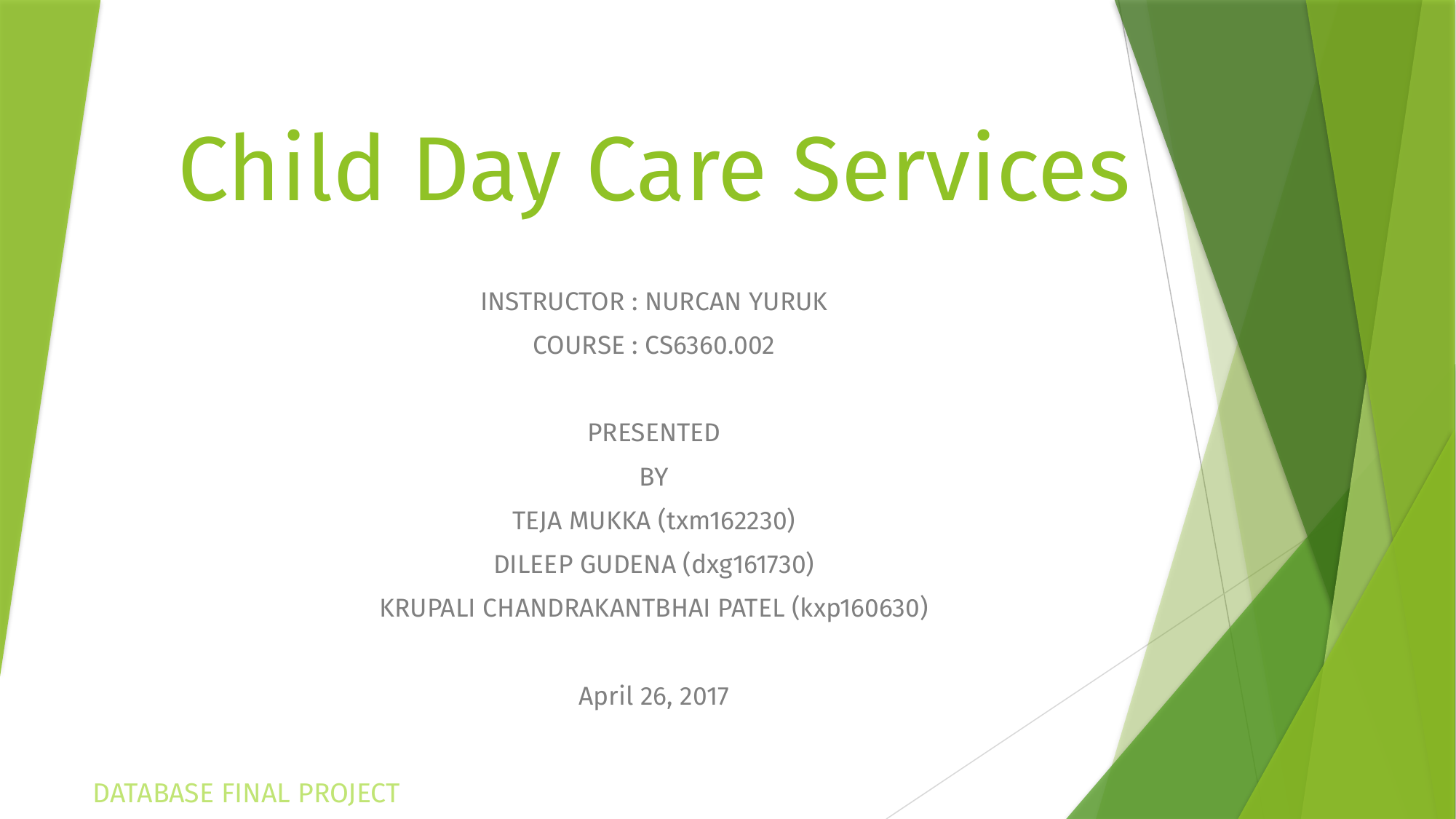

# Child Day Care Services
INSTRUCTOR : NURCAN YURUK
COURSE : CS6360.002

PRESENTED
BY
TEJA MUKKA (txm162230)
DILEEP GUDENA (dxg161730)
KRUPALI CHANDRAKANTBHAI PATEL (kxp160630)

April 26, 2017
DATABASE FINAL PROJECT